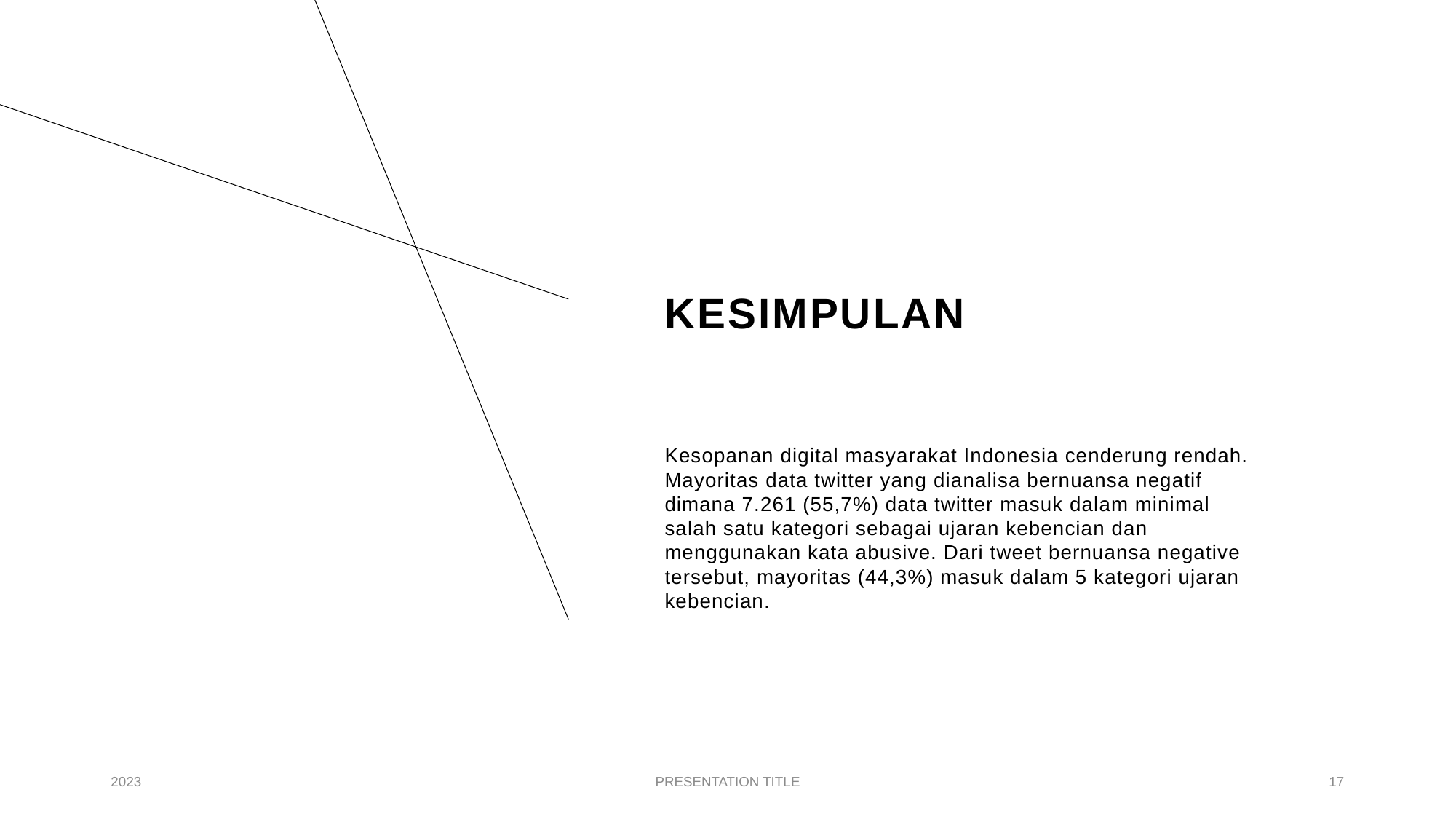

# kesimpulan
Kesopanan digital masyarakat Indonesia cenderung rendah. Mayoritas data twitter yang dianalisa bernuansa negatif dimana 7.261 (55,7%) data twitter masuk dalam minimal salah satu kategori sebagai ujaran kebencian dan menggunakan kata abusive. Dari tweet bernuansa negative tersebut, mayoritas (44,3%) masuk dalam 5 kategori ujaran kebencian.
2023
PRESENTATION TITLE
17